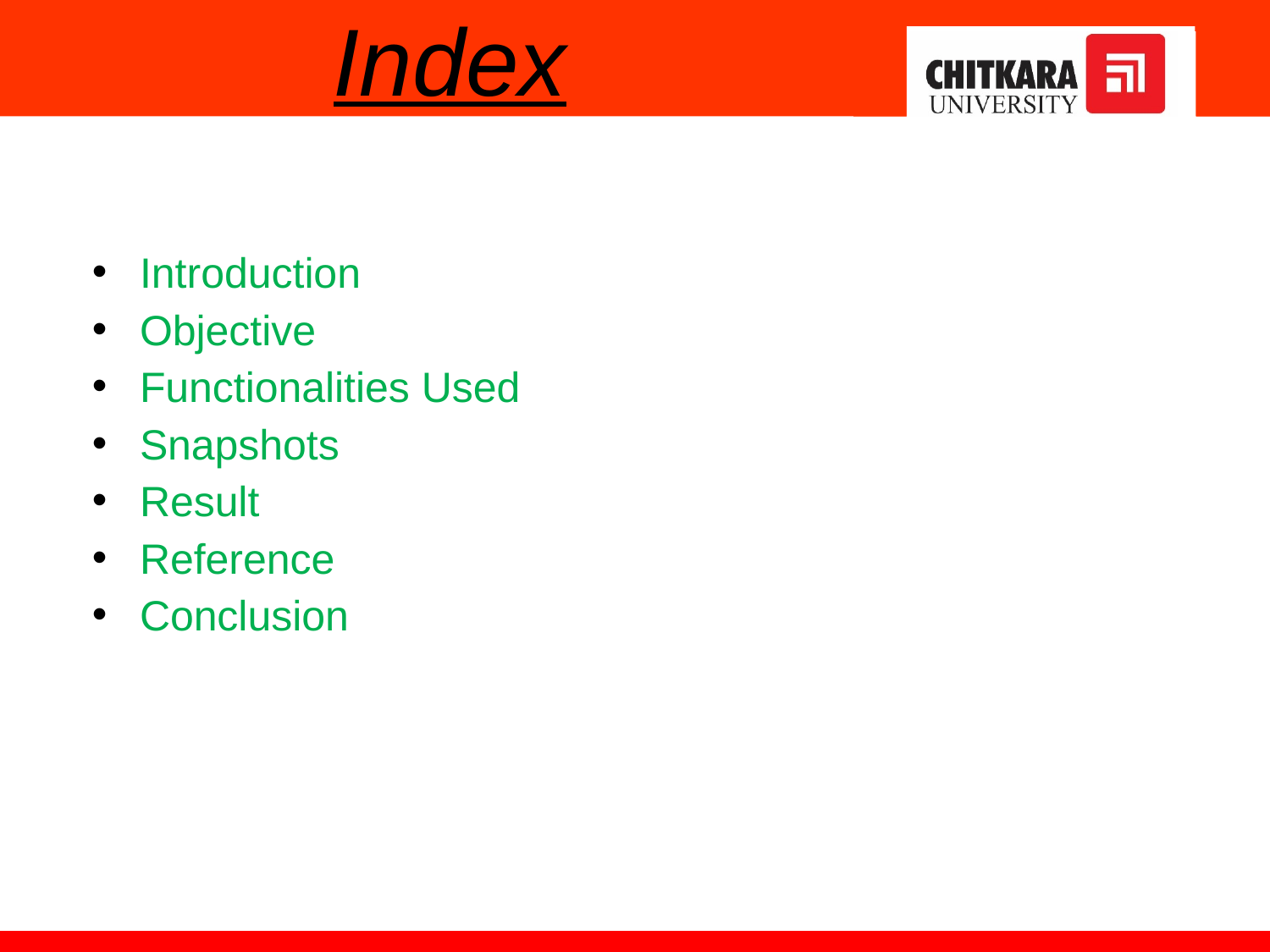

# Index
Introduction
Objective
Functionalities Used
Snapshots
Result
Reference
Conclusion